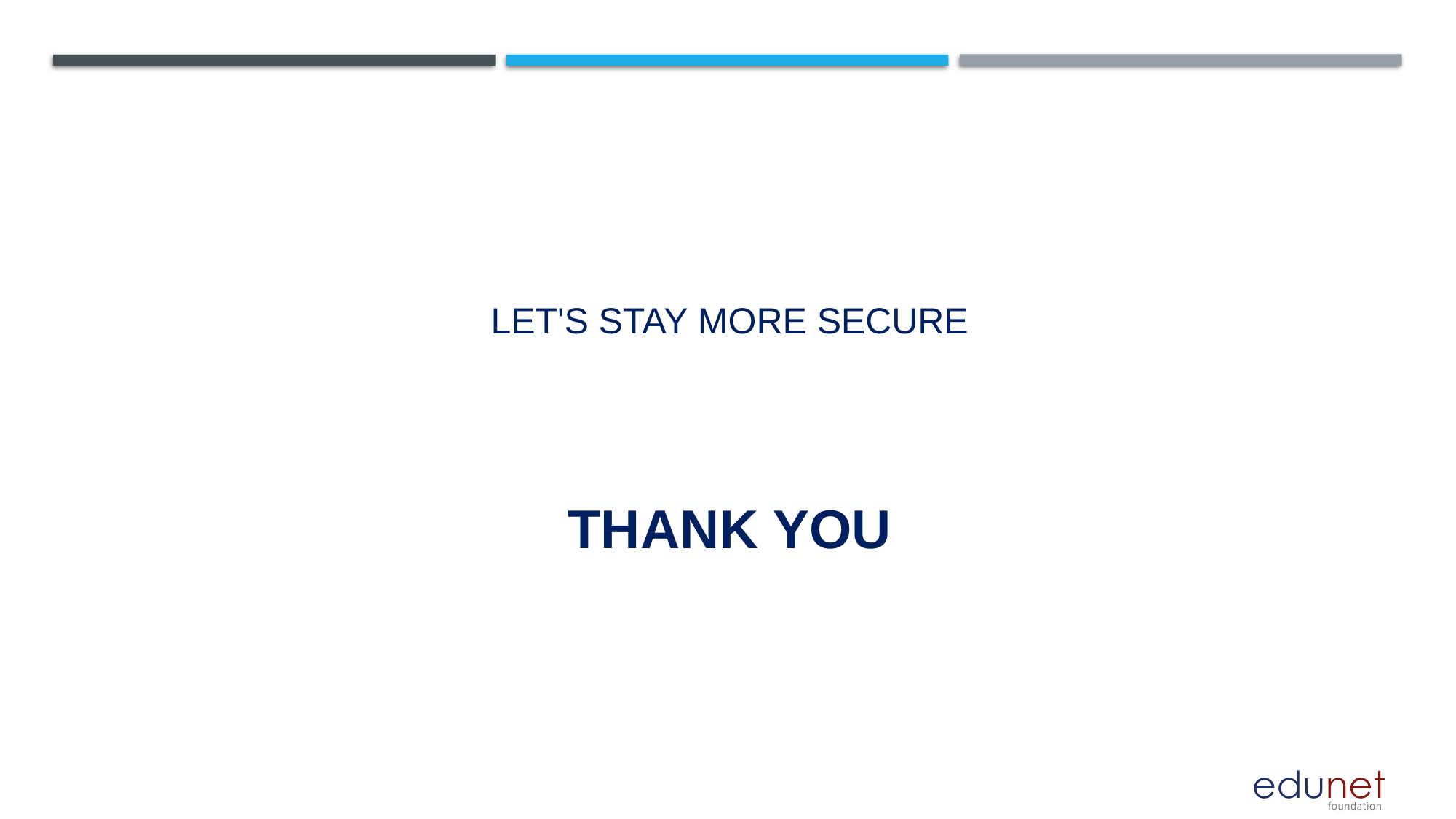

# Let's stay more secure THANK YOU